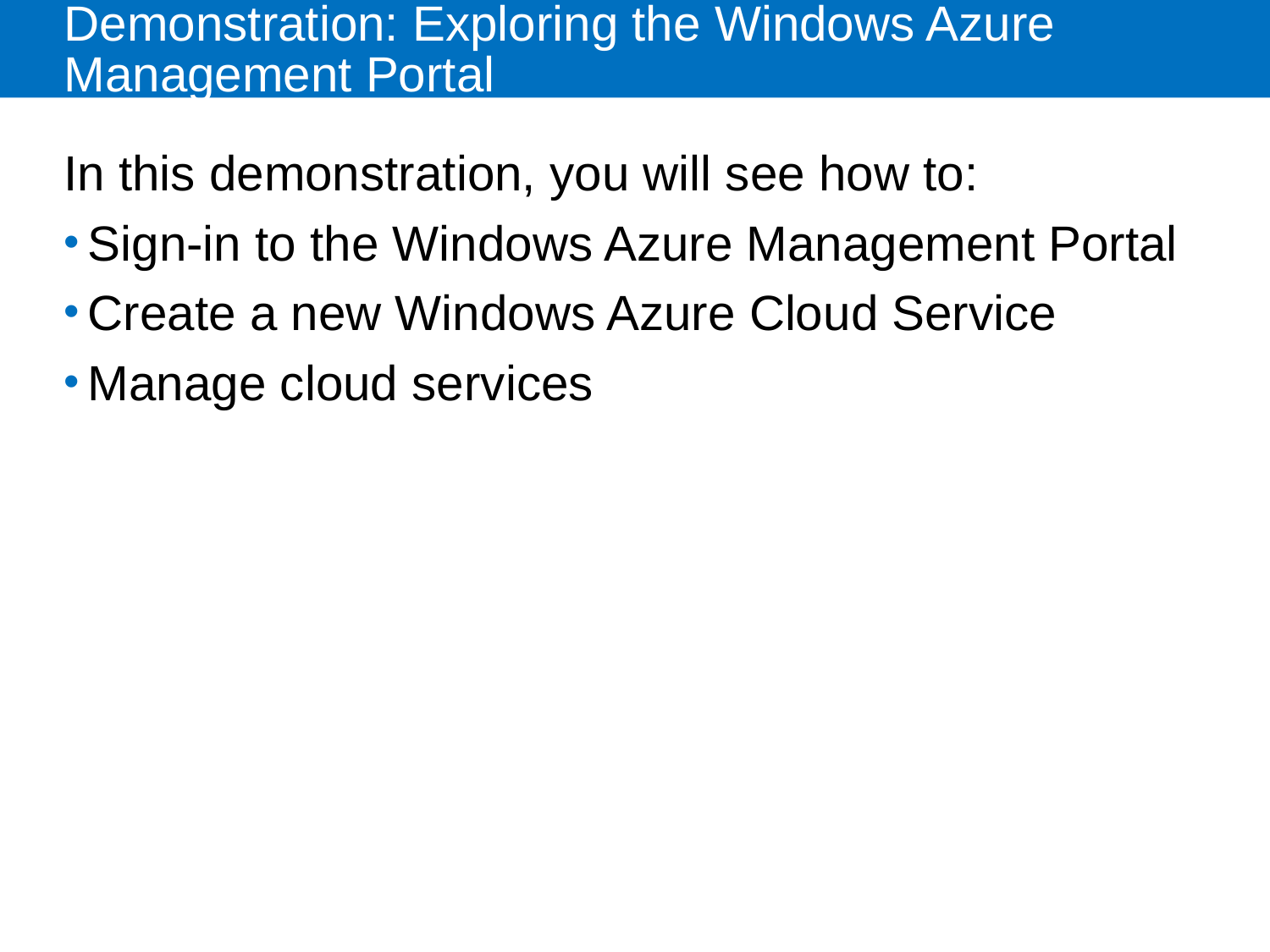

# Demonstration: Exploring the Windows Azure Management Portal
In this demonstration, you will see how to:
Sign-in to the Windows Azure Management Portal
Create a new Windows Azure Cloud Service
Manage cloud services